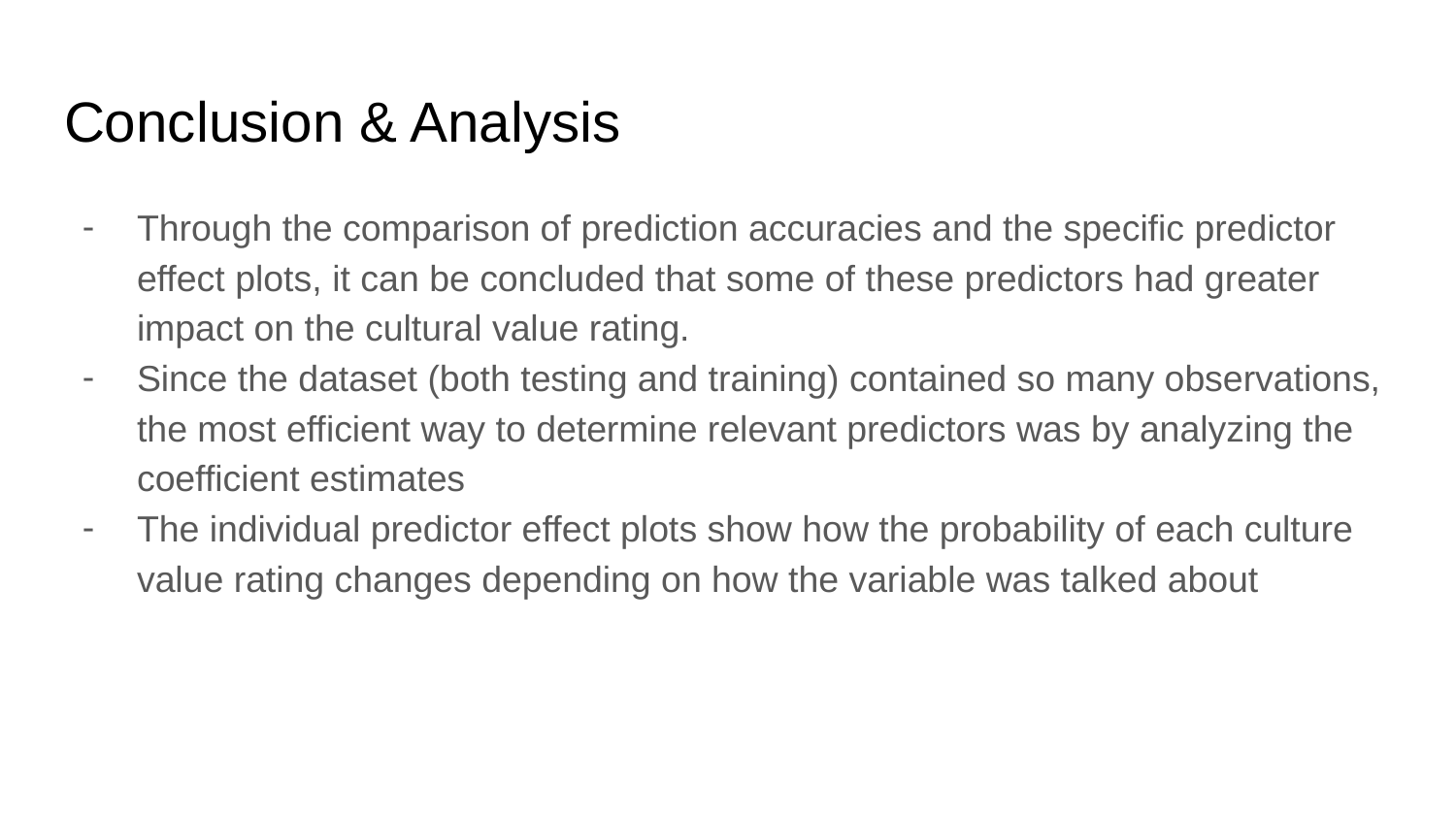

# Conclusion & Analysis
Through the comparison of prediction accuracies and the specific predictor effect plots, it can be concluded that some of these predictors had greater impact on the cultural value rating.
Since the dataset (both testing and training) contained so many observations, the most efficient way to determine relevant predictors was by analyzing the coefficient estimates
The individual predictor effect plots show how the probability of each culture value rating changes depending on how the variable was talked about